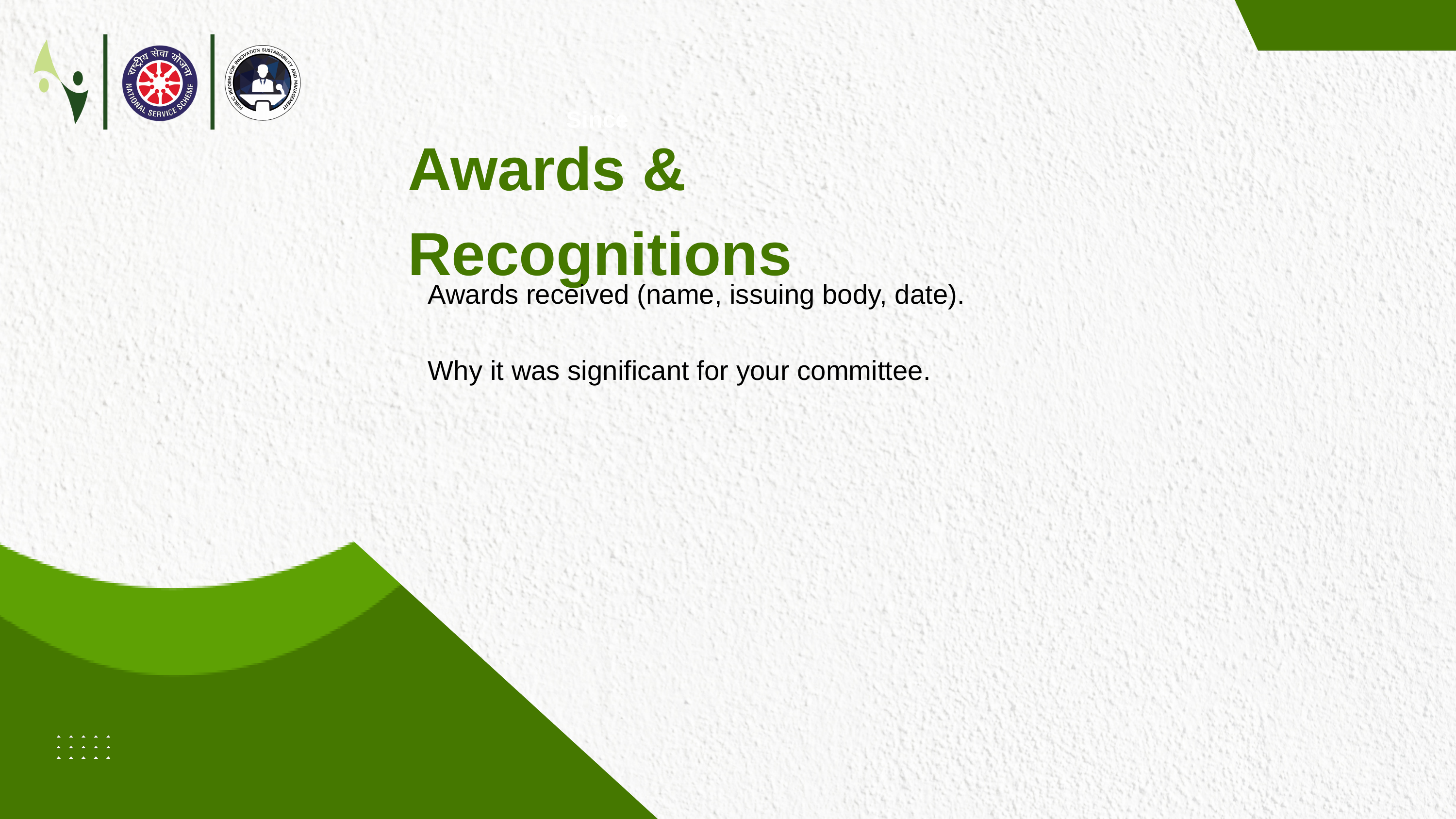

Since
Awards & Recognitions
Awards received (name, issuing body, date).

Why it was significant for your committee.